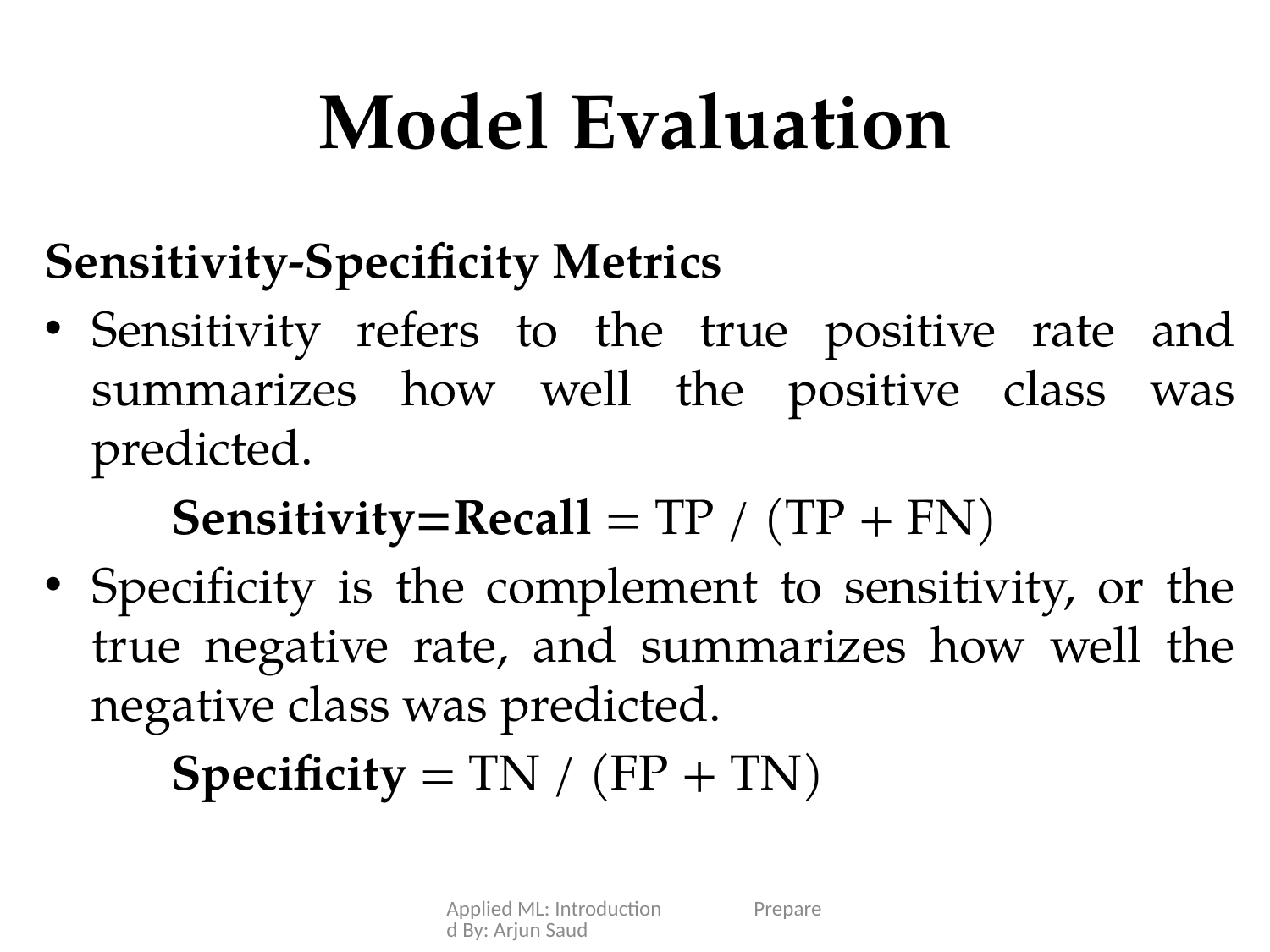

# Model Evaluation
Sensitivity-Specificity Metrics
Sensitivity refers to the true positive rate and summarizes how well the positive class was predicted.
	Sensitivity=Recall = TP / (TP + FN)
Specificity is the complement to sensitivity, or the true negative rate, and summarizes how well the negative class was predicted.
	Specificity = TN / (FP + TN)

Applied ML: Introduction                   Prepared By: Arjun Saud
6